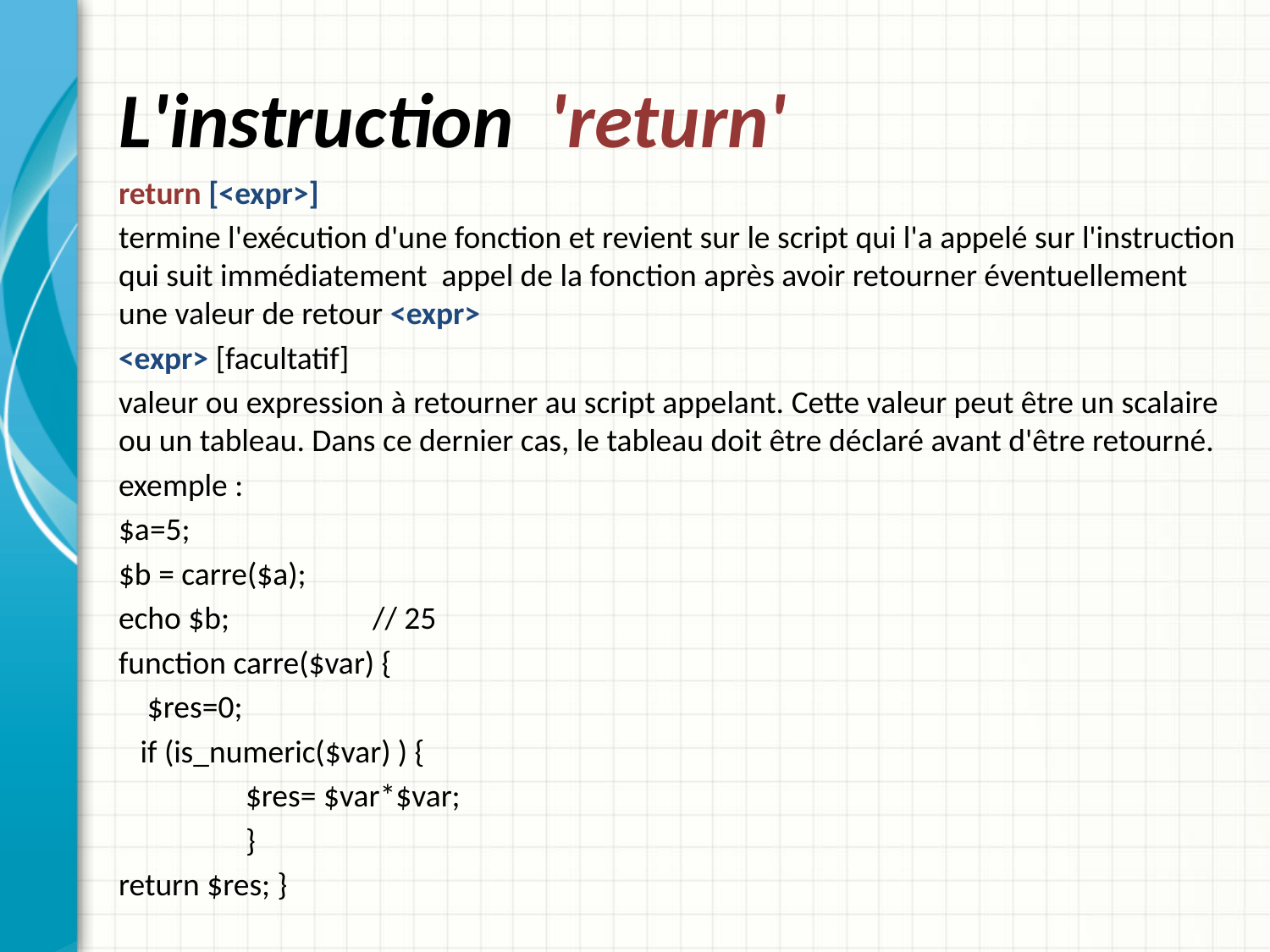

# L'instruction  'return'
return [<expr>]
termine l'exécution d'une fonction et revient sur le script qui l'a appelé sur l'instruction qui suit immédiatement  appel de la fonction après avoir retourner éventuellement  une valeur de retour <expr>
<expr> [facultatif]
valeur ou expression à retourner au script appelant. Cette valeur peut être un scalaire ou un tableau. Dans ce dernier cas, le tableau doit être déclaré avant d'être retourné.
exemple :
$a=5;
$b = carre($a);
echo $b;		// 25
function carre($var) {
    $res=0;
   if (is_numeric($var) ) {
	$res= $var*$var;
	}
return $res; }